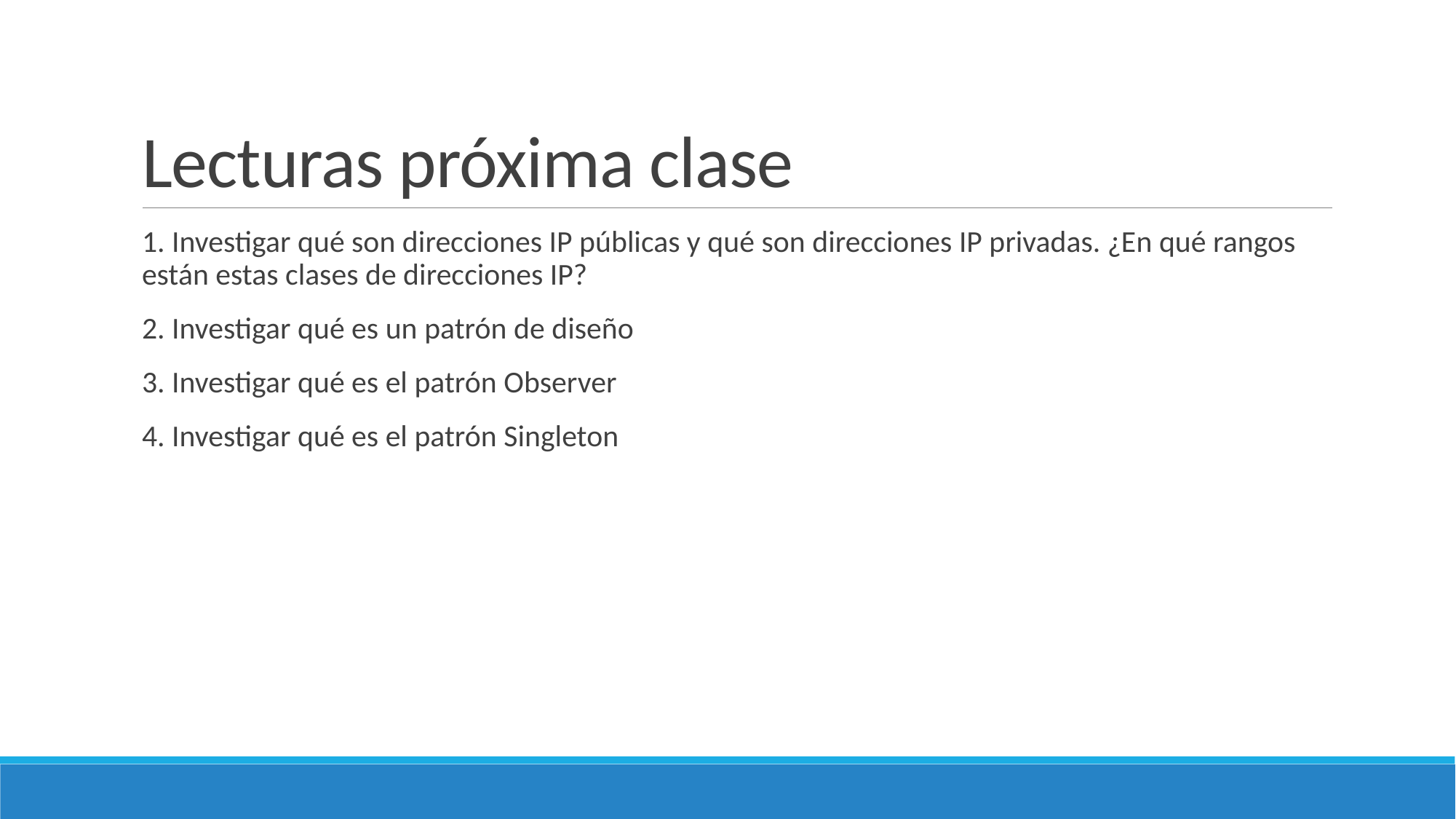

# Lecturas próxima clase
1. Investigar qué son direcciones IP públicas y qué son direcciones IP privadas. ¿En qué rangos están estas clases de direcciones IP?
2. Investigar qué es un patrón de diseño
3. Investigar qué es el patrón Observer
4. Investigar qué es el patrón Singleton